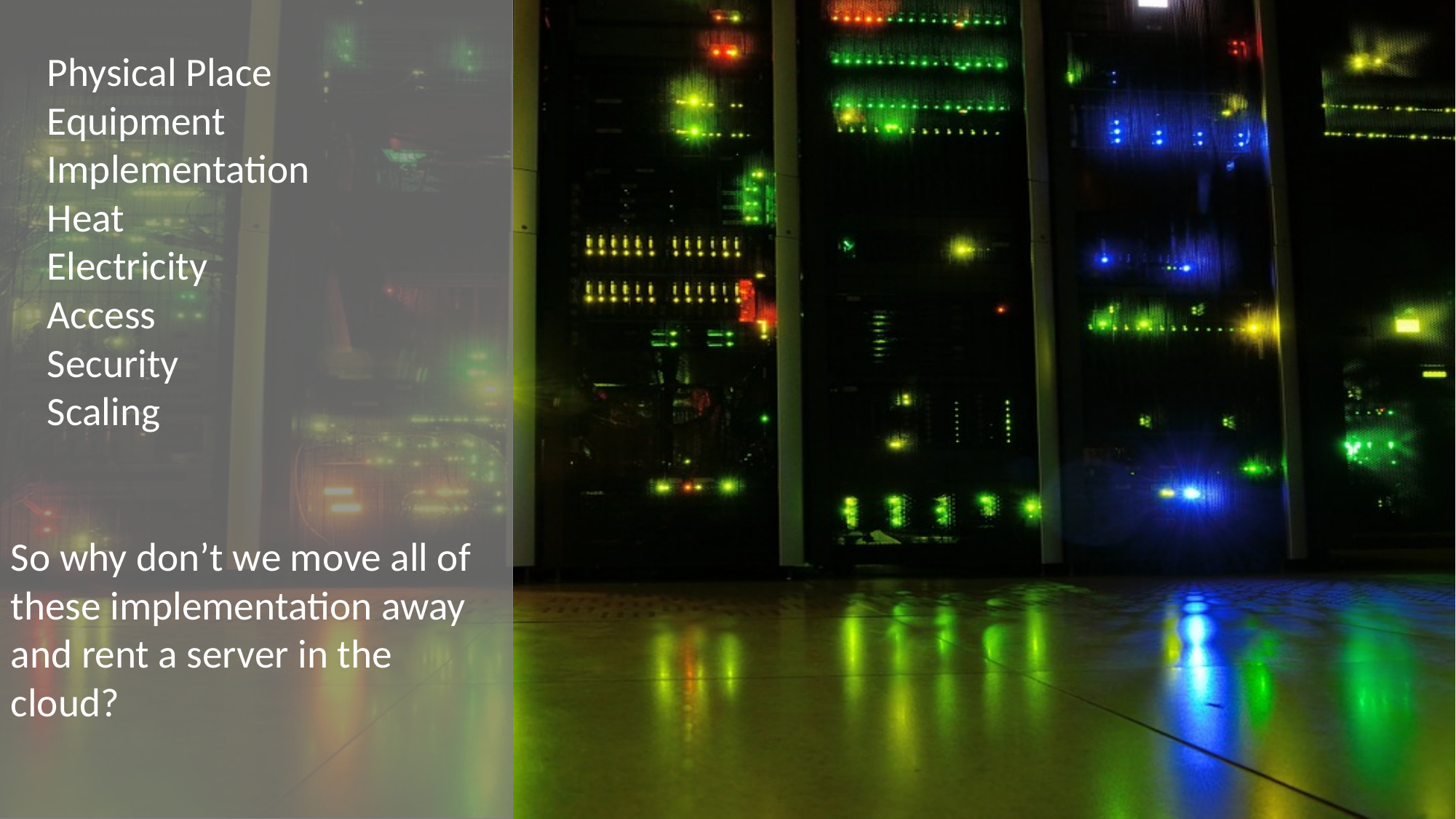

Physical Place
    Equipment
    Implementation
    Heat
    Electricity
    Access
    Security
    Scaling

So why don’t we move all of these implementation away and rent a server in the cloud?